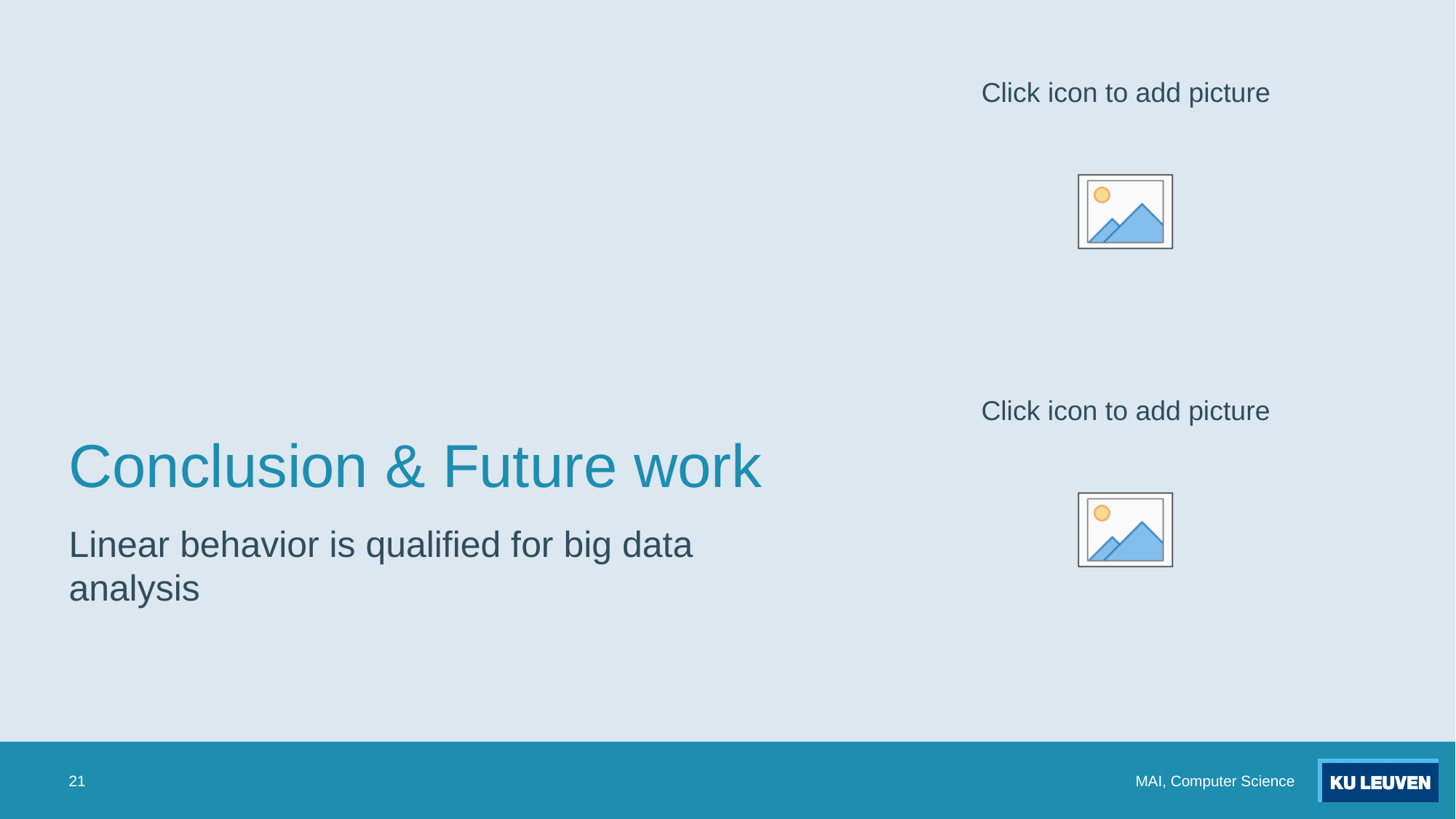

# Conclusion & Future work

Linear behavior is qualified for big data analysis
21
MAI, Computer Science